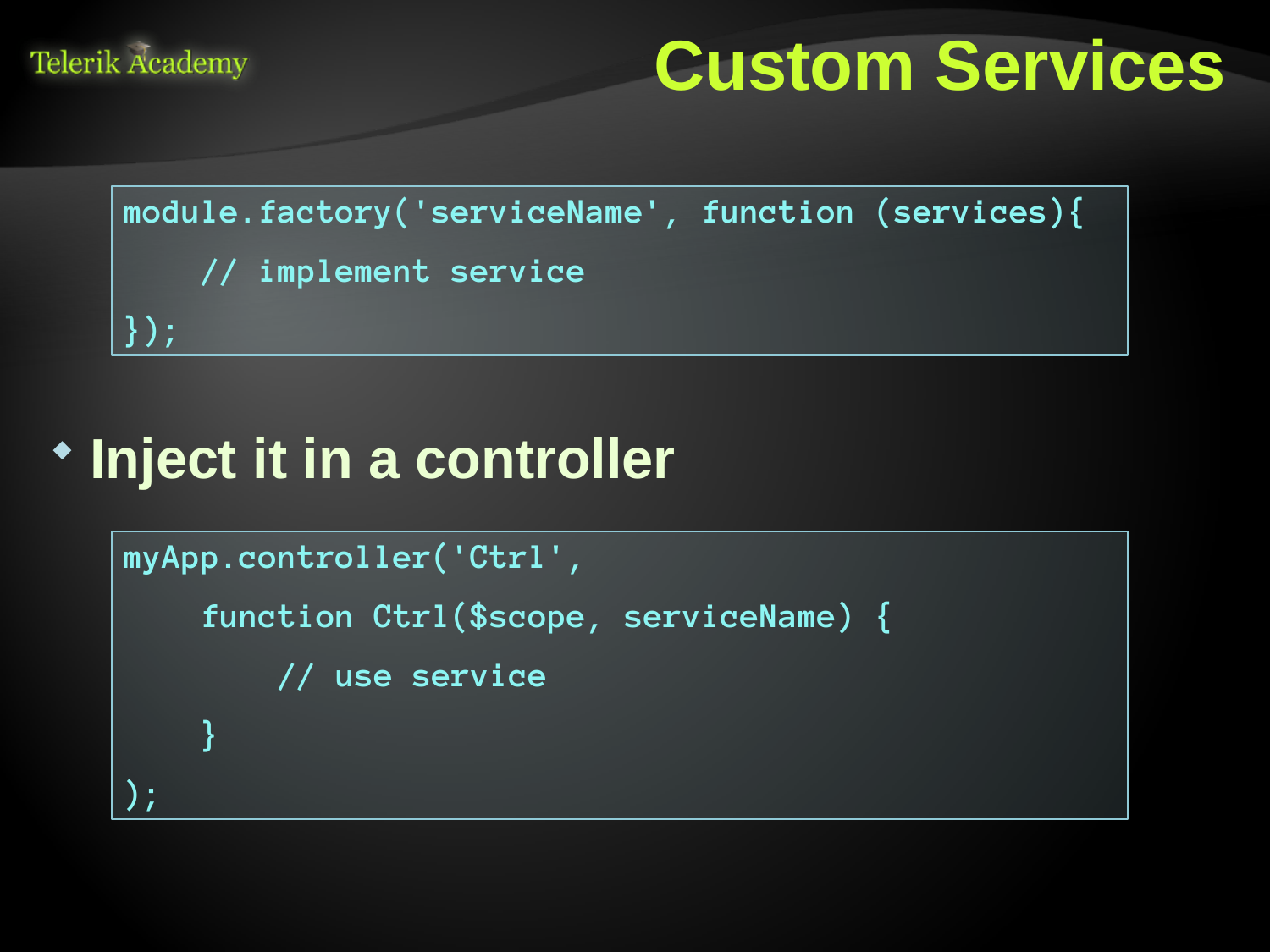

# Custom Services

Inject it in a controller
module.factory('serviceName', function (services){
    // implement service
});
myApp.controller('Ctrl',
    function Ctrl($scope, serviceName) {
        // use service
    }
);